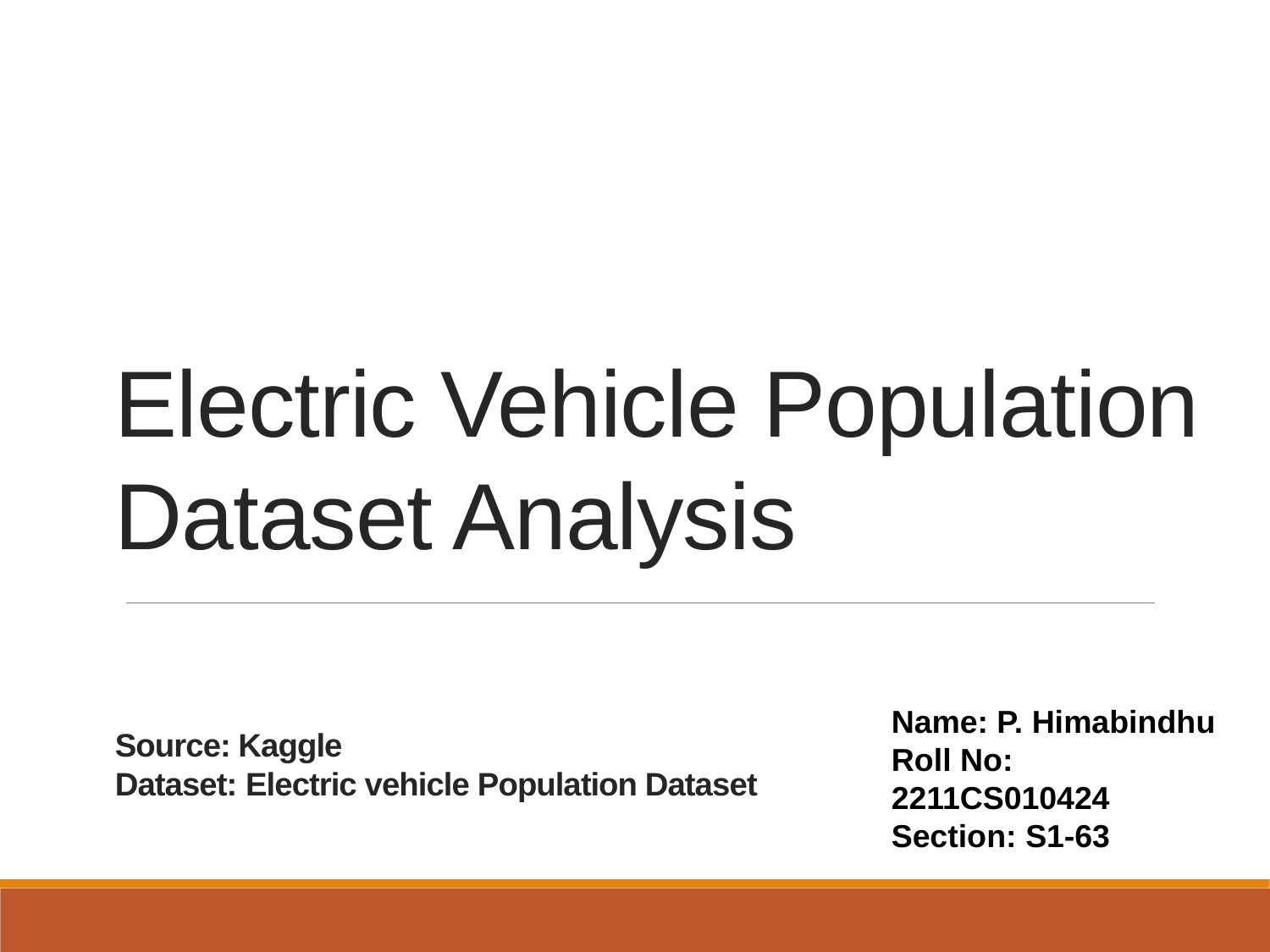

# Electric Vehicle Population Dataset Analysis Source: Kaggle Dataset: Electric vehicle Population Dataset
Name: P. Himabindhu
Roll No: 2211CS010424
Section: S1-63